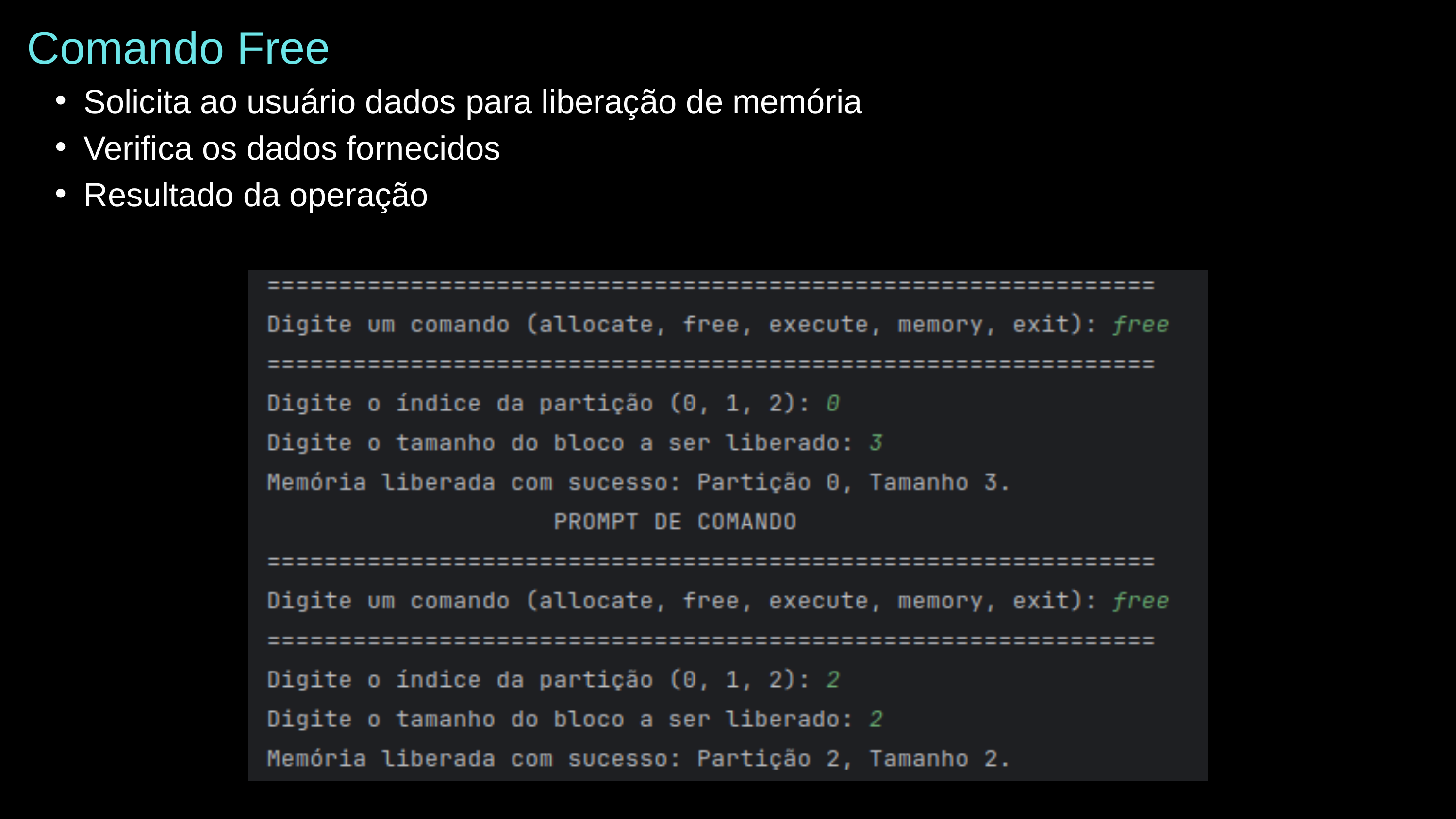

Comando Free
Solicita ao usuário dados para liberação de memória
Verifica os dados fornecidos
Resultado da operação